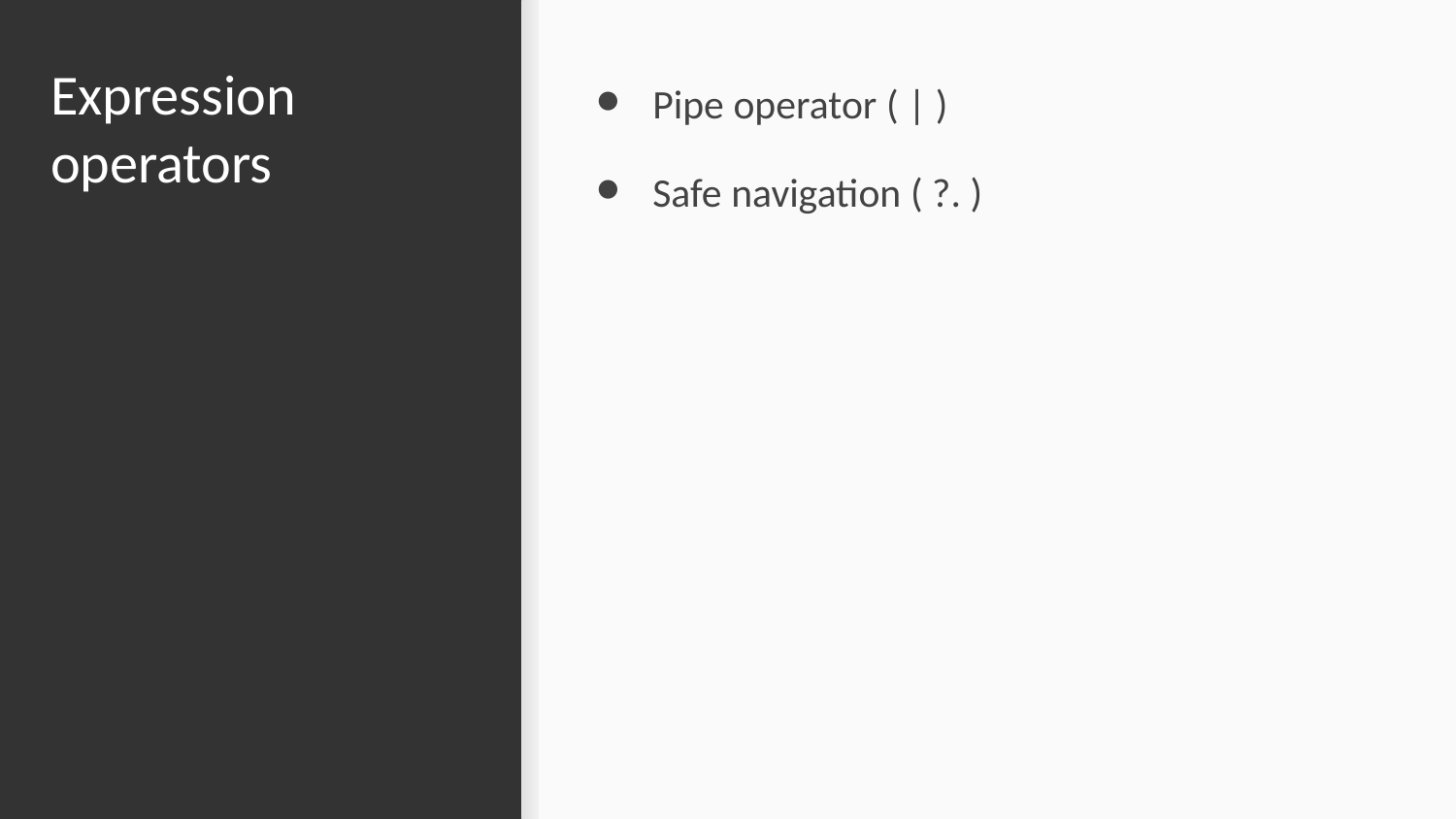

# Expression operators
Pipe operator ( | )
Safe navigation ( ?. )